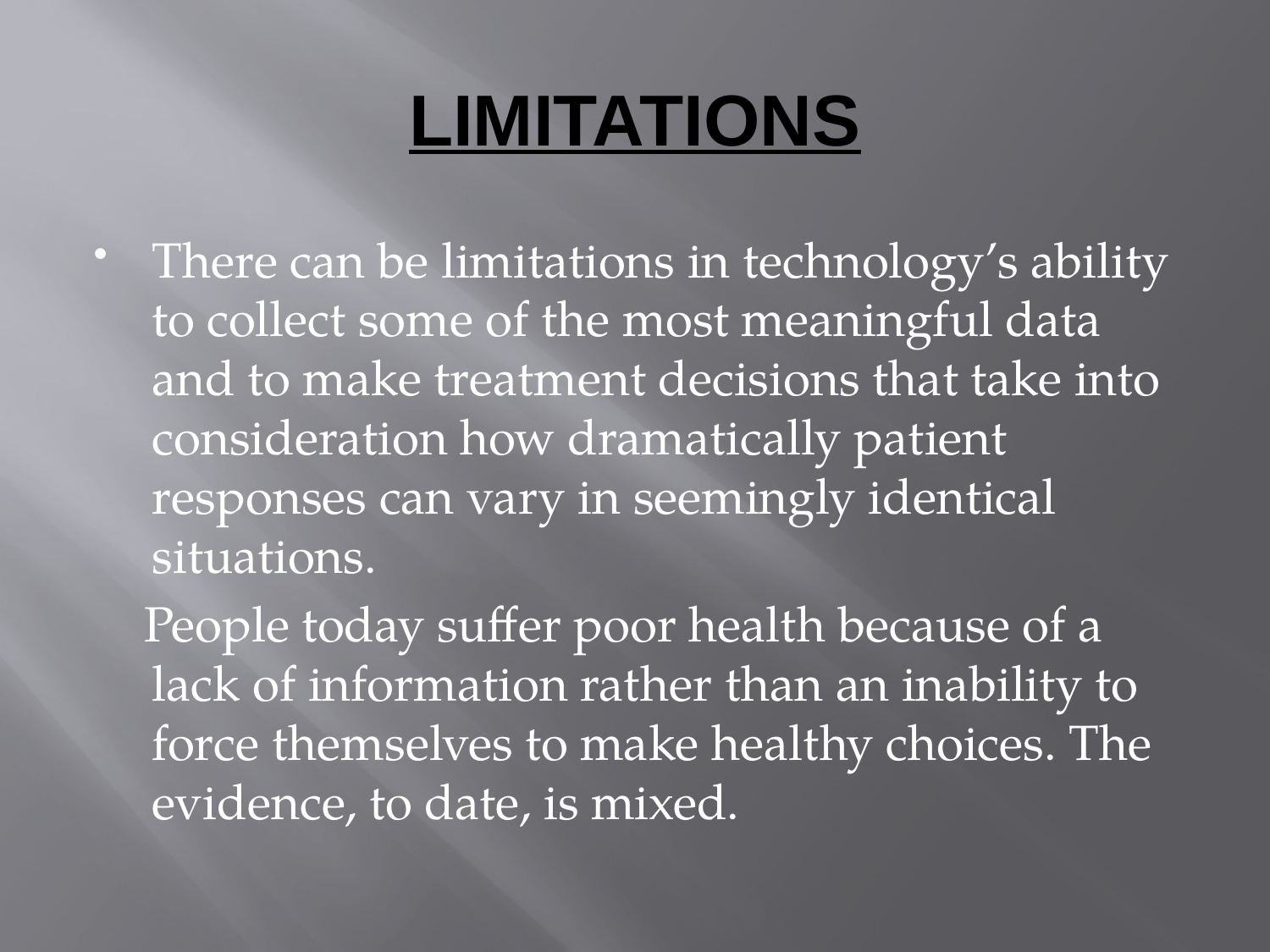

# LIMITATIONS
There can be limitations in technology’s ability to collect some of the most meaningful data and to make treatment decisions that take into consideration how dramatically patient responses can vary in seemingly identical situations.
    People today suffer poor health because of a lack of information rather than an inability to force themselves to make healthy choices. The evidence, to date, is mixed.